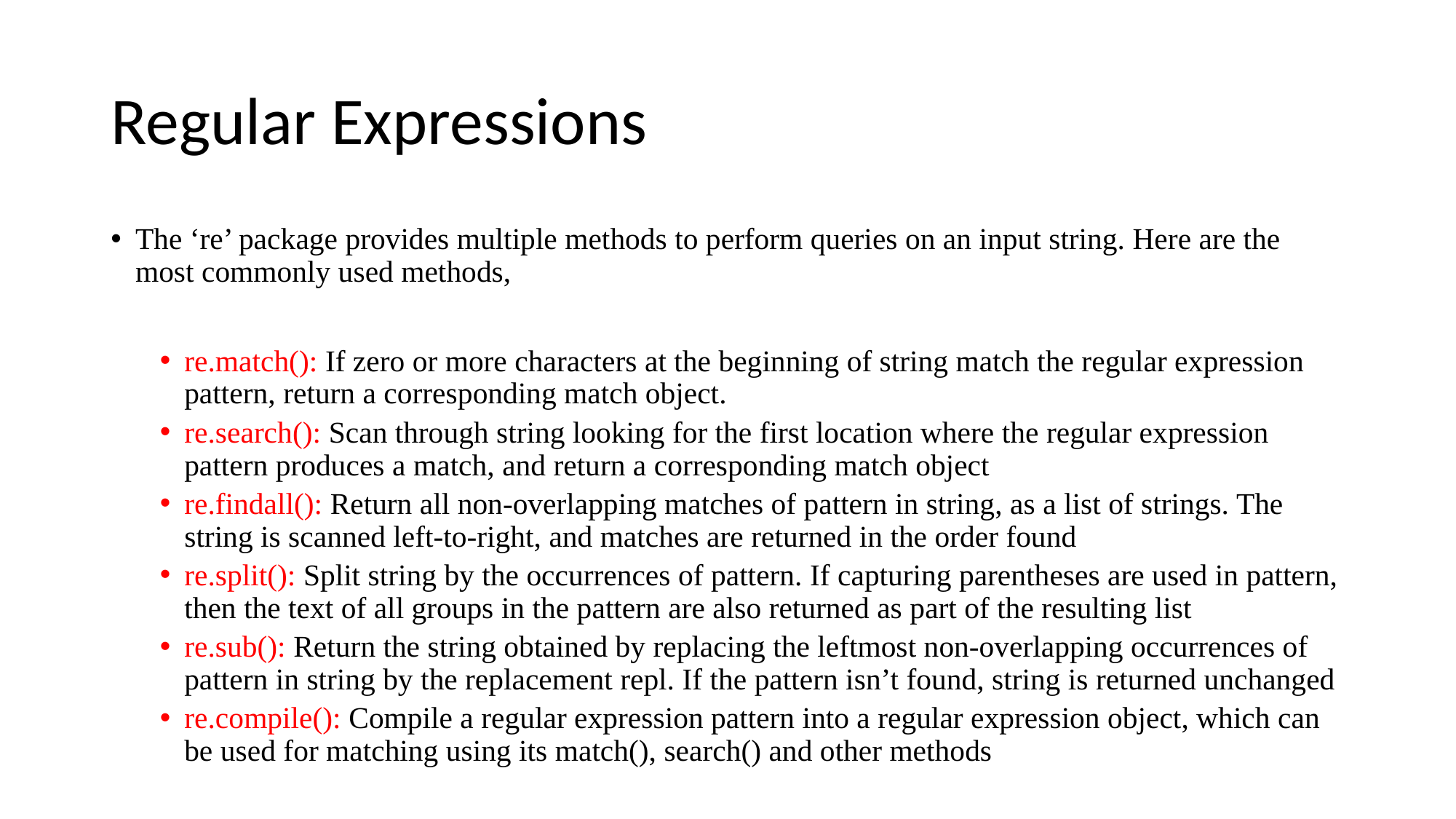

# Regular Expressions
The ‘re’ package provides multiple methods to perform queries on an input string. Here are the most commonly used methods,

re.match(): If zero or more characters at the beginning of string match the regular expression pattern, return a corresponding match object.
re.search(): Scan through string looking for the first location where the regular expression pattern produces a match, and return a corresponding match object
re.findall(): Return all non-overlapping matches of pattern in string, as a list of strings. The string is scanned left-to-right, and matches are returned in the order found
re.split(): Split string by the occurrences of pattern. If capturing parentheses are used in pattern, then the text of all groups in the pattern are also returned as part of the resulting list
re.sub(): Return the string obtained by replacing the leftmost non-overlapping occurrences of pattern in string by the replacement repl. If the pattern isn’t found, string is returned unchanged
re.compile(): Compile a regular expression pattern into a regular expression object, which can be used for matching using its match(), search() and other methods